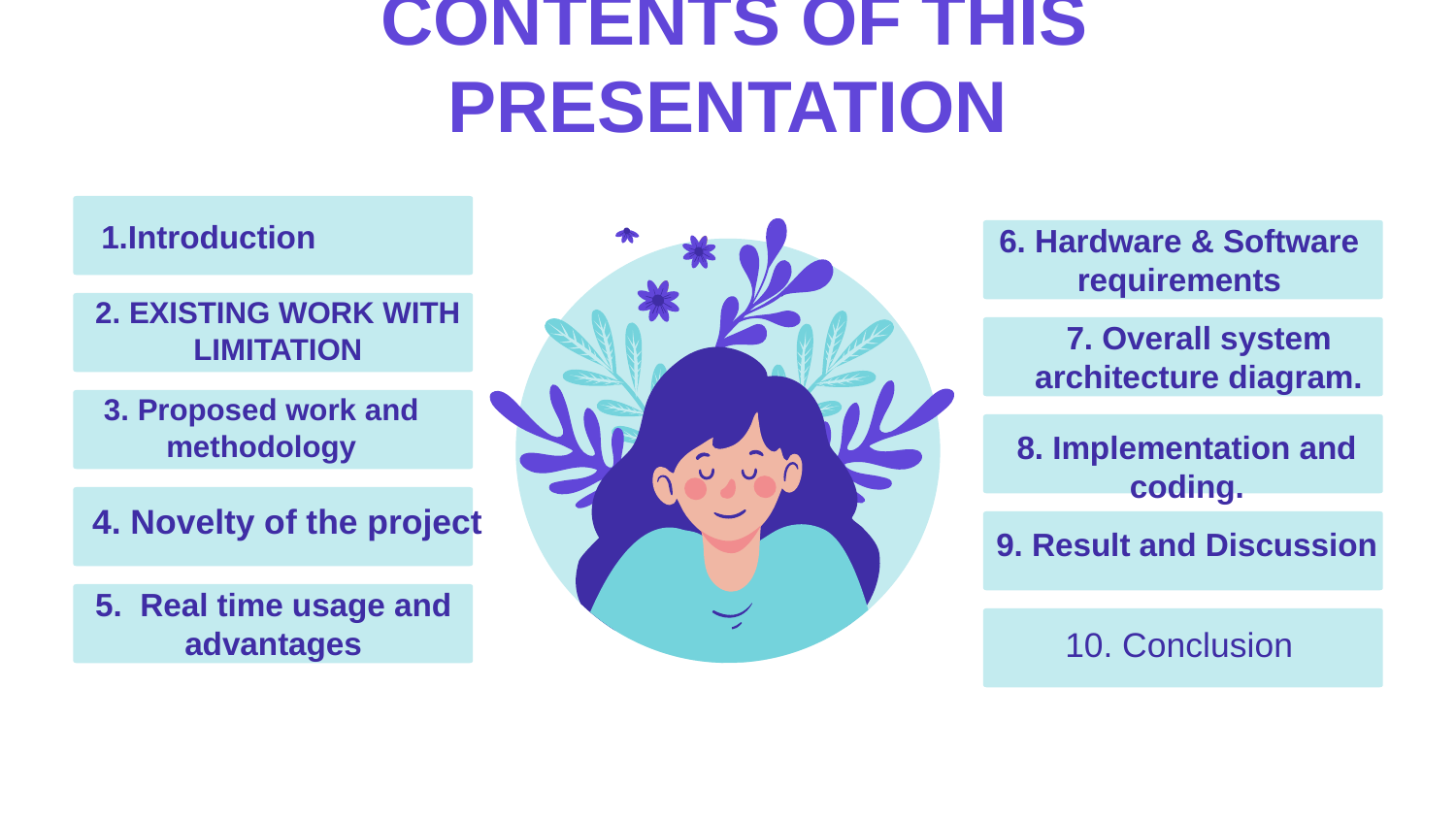

# CONTENTS OF THIS PRESENTATION

1.Introduction

6. Hardware & Software requirements

2. EXISTING WORK WITH LIMITATION

7. Overall system architecture diagram.

3. Proposed work and methodology

8. Implementation and coding.

4. Novelty of the project

Venus
9. Result and Discussion

5.  Real time usage and advantages

10. Conclusion